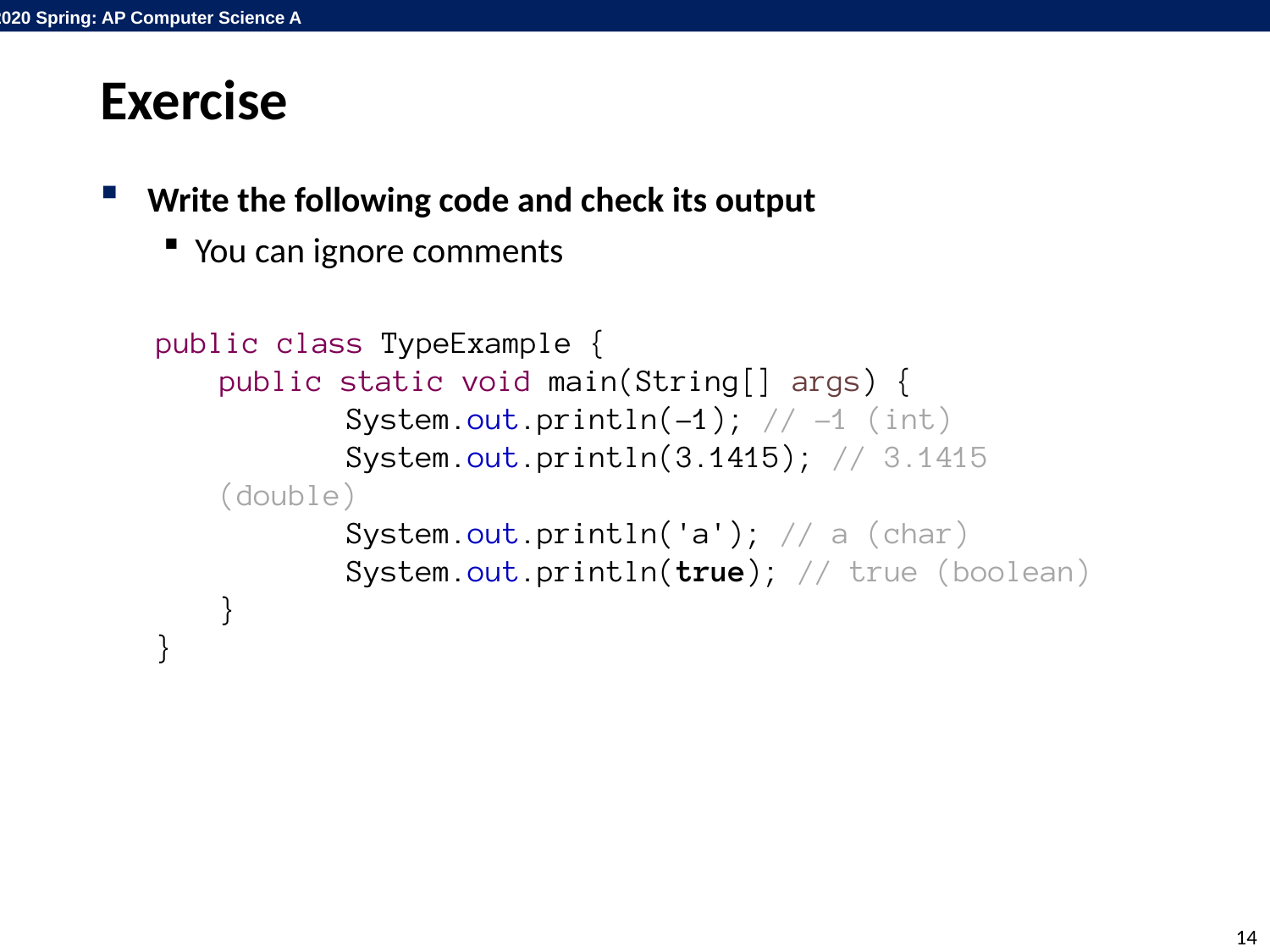

# Exercise
Write the following code and check its output
You can ignore comments

public class TypeExample {
public static void main(String[] args) {
	System.out.println(-1); // -1 (int)
	System.out.println(3.1415); // 3.1415 (double)
	System.out.println('a'); // a (char)
	System.out.println(true); // true (boolean)
}
}
14